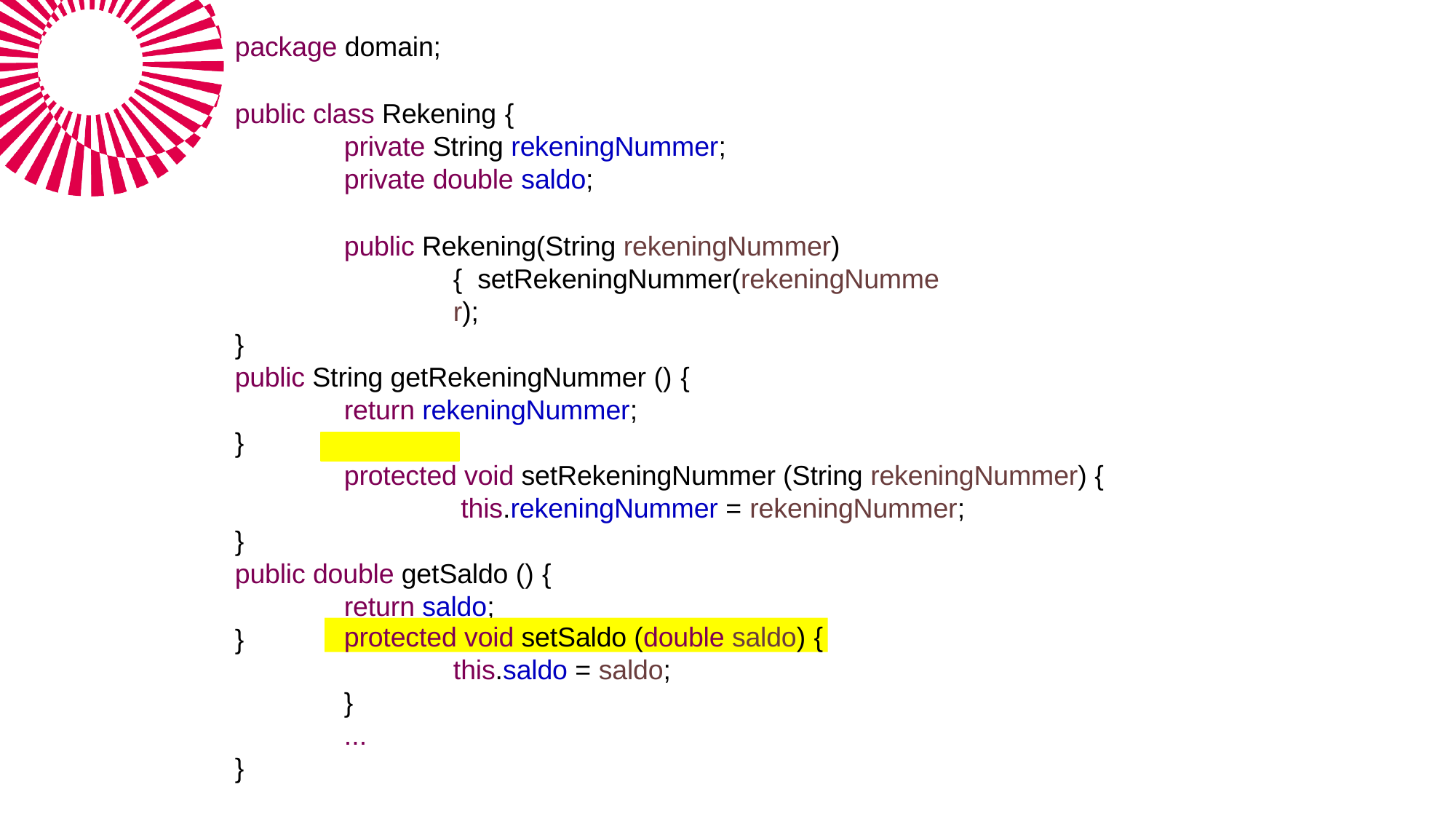

package domain;

public class Rekening {
private String rekeningNummer;
private double saldo;

public Rekening(String rekeningNummer) {  setRekeningNummer(rekeningNummer);
}
public String getRekeningNummer () {
return rekeningNummer;
}
protected void setRekeningNummer (String rekeningNummer) {  this.rekeningNummer = rekeningNummer;
}
public double getSaldo () {
return saldo;
}

protected void setSaldo (double saldo) {
this.saldo = saldo;
}
...
}